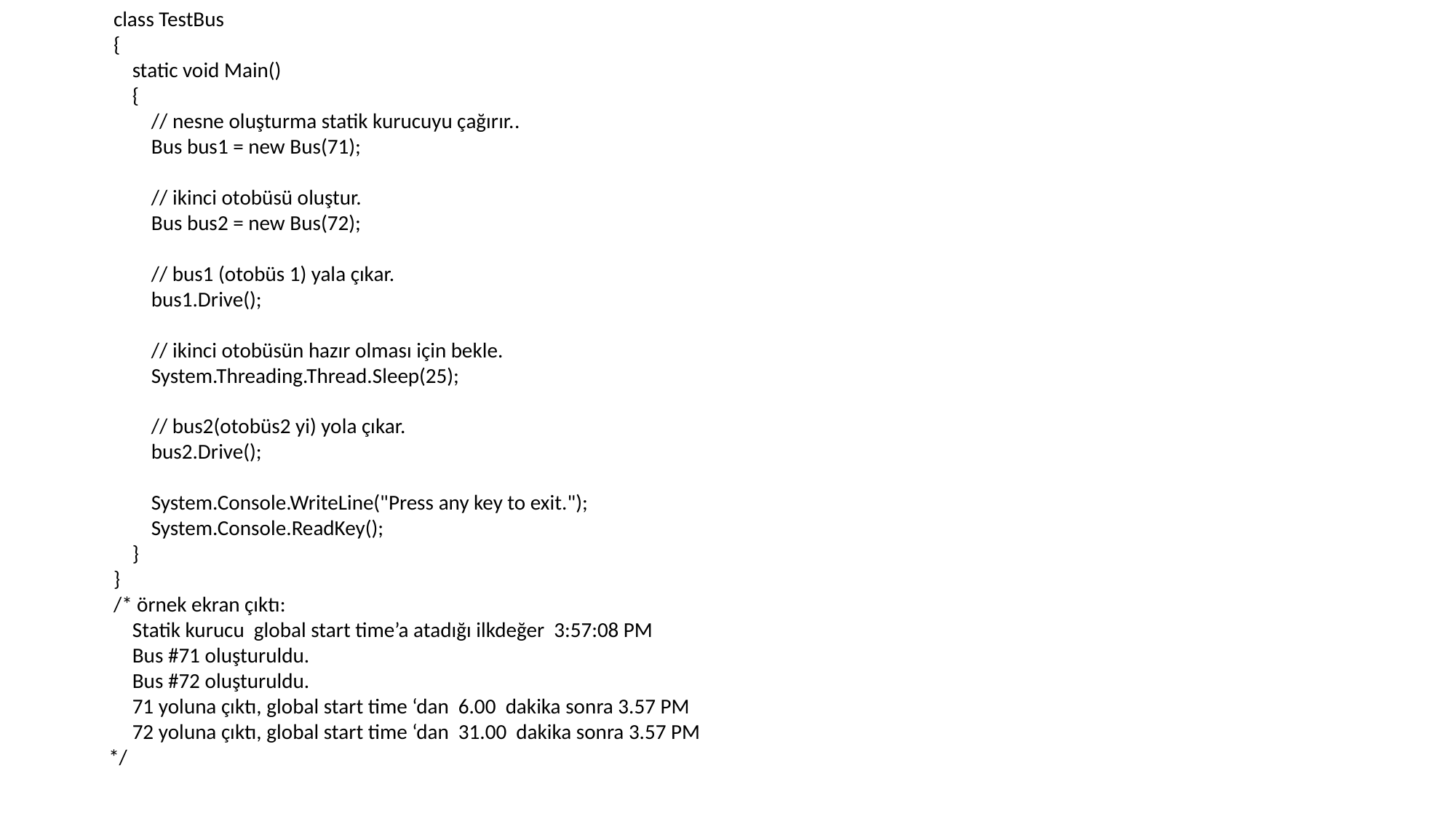

class TestBus
 {
     static void Main()
     {
         // nesne oluşturma statik kurucuyu çağırır..
         Bus bus1 = new Bus(71);

         // ikinci otobüsü oluştur.
         Bus bus2 = new Bus(72);

         // bus1 (otobüs 1) yala çıkar.
         bus1.Drive();

         // ikinci otobüsün hazır olması için bekle.
         System.Threading.Thread.Sleep(25);

         // bus2(otobüs2 yi) yola çıkar.
         bus2.Drive();

         System.Console.WriteLine("Press any key to exit.");
         System.Console.ReadKey();
     }
 }
 /* örnek ekran çıktı:
     Statik kurucu  global start time’a atadığı ilkdeğer  3:57:08 PM
     Bus #71 oluşturuldu.
     Bus #72 oluşturuldu.
     71 yoluna çıktı, global start time ‘dan  6.00  dakika sonra 3.57 PM
     72 yoluna çıktı, global start time ‘dan  31.00  dakika sonra 3.57 PM
*/